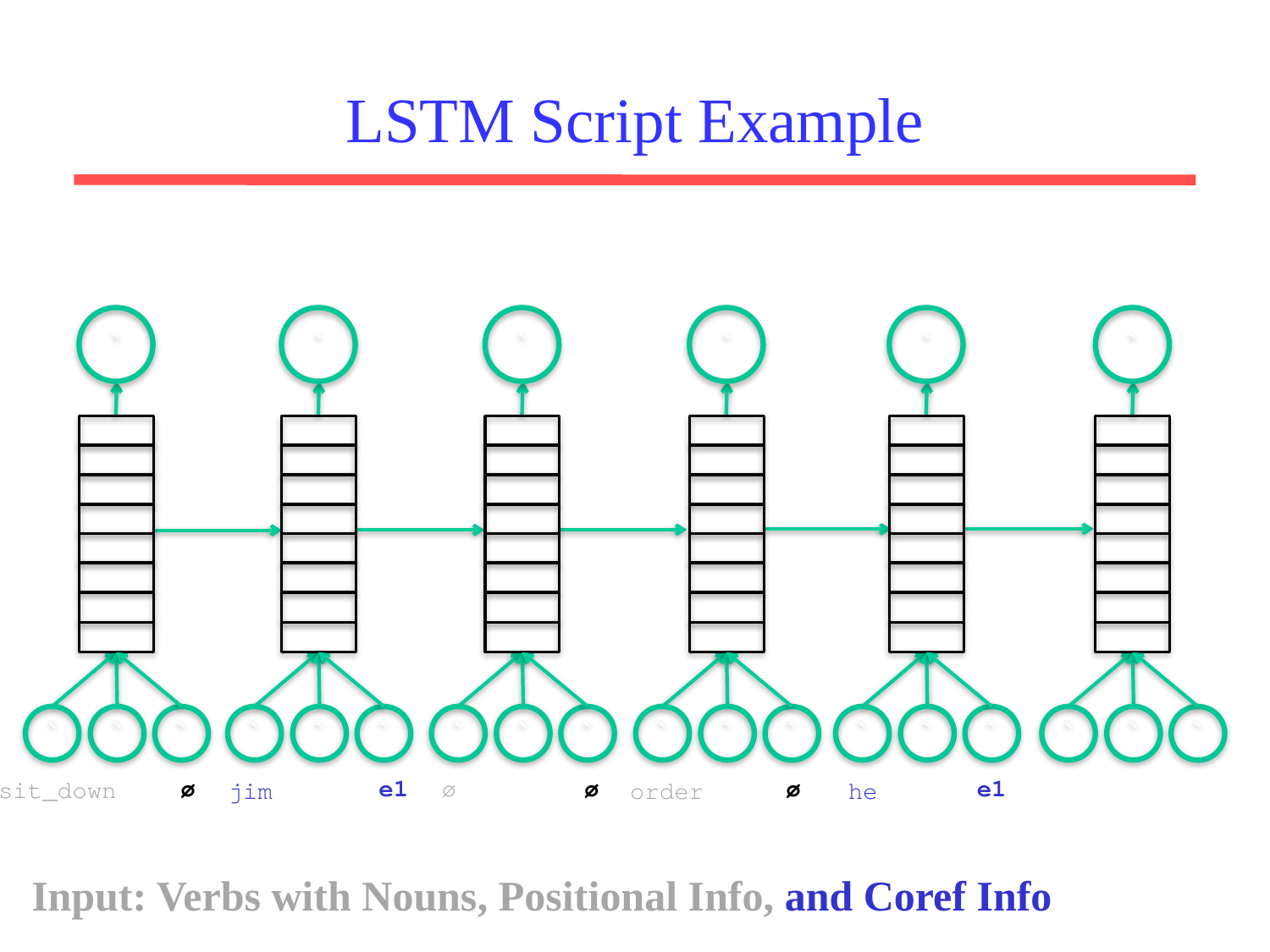

# LSTM Script Example
`

`
`
`
`

`
`
`
`

`
`
`
`

`
`
`
`

`
`
`
`

`
`
`
ø
e1
ø
ø
ø
e1
SINGLETON
sit_down
jim
order
he
hamburger
Input: Verbs with Nouns, Positional Info, and Coref Info